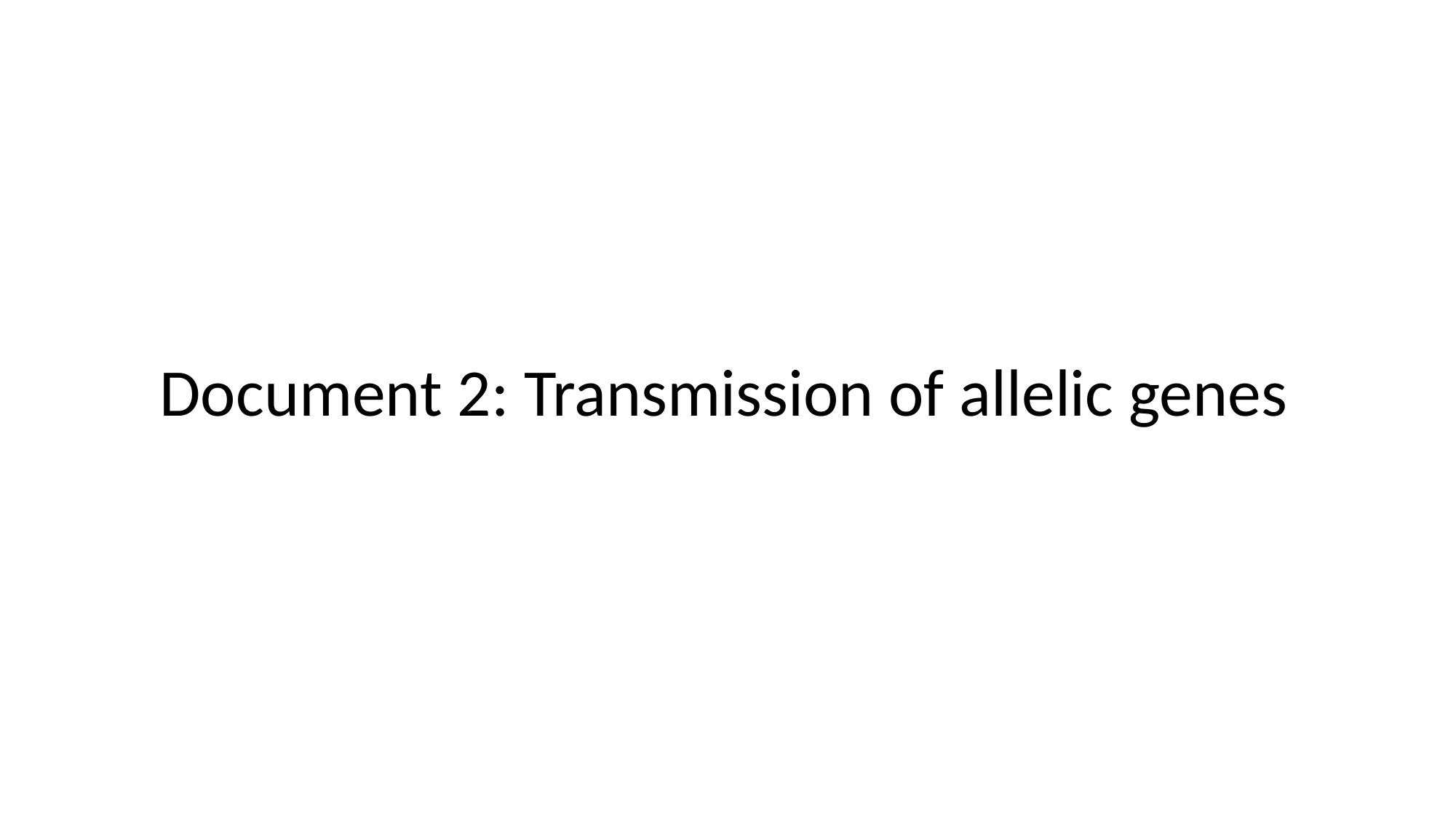

# Document 2: Transmission of allelic genes